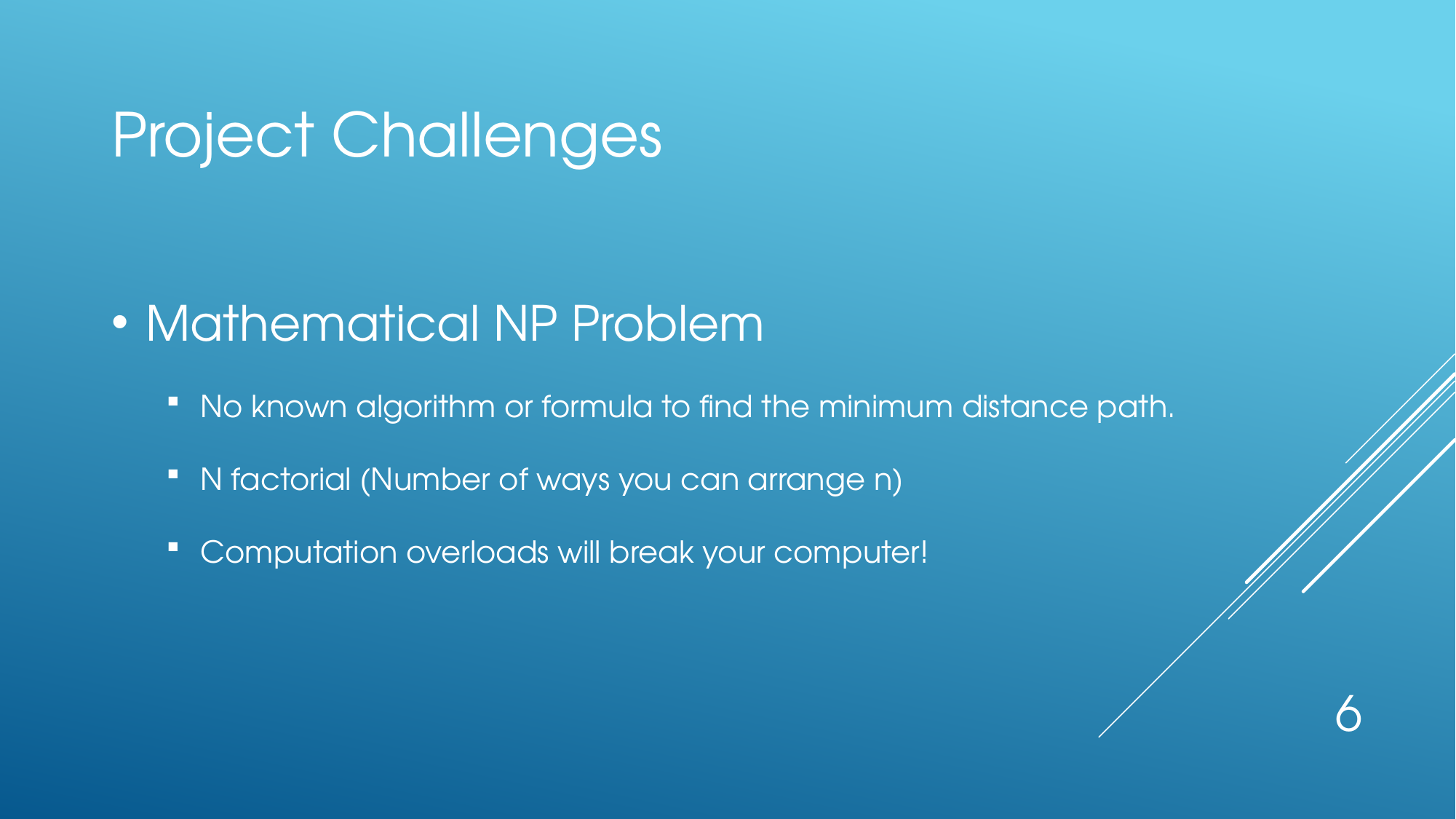

Project Challenges

Mathematical NP Problem
No known algorithm or formula to find the minimum distance path.
N factorial (Number of ways you can arrange n)
Computation overloads will break your computer!

6